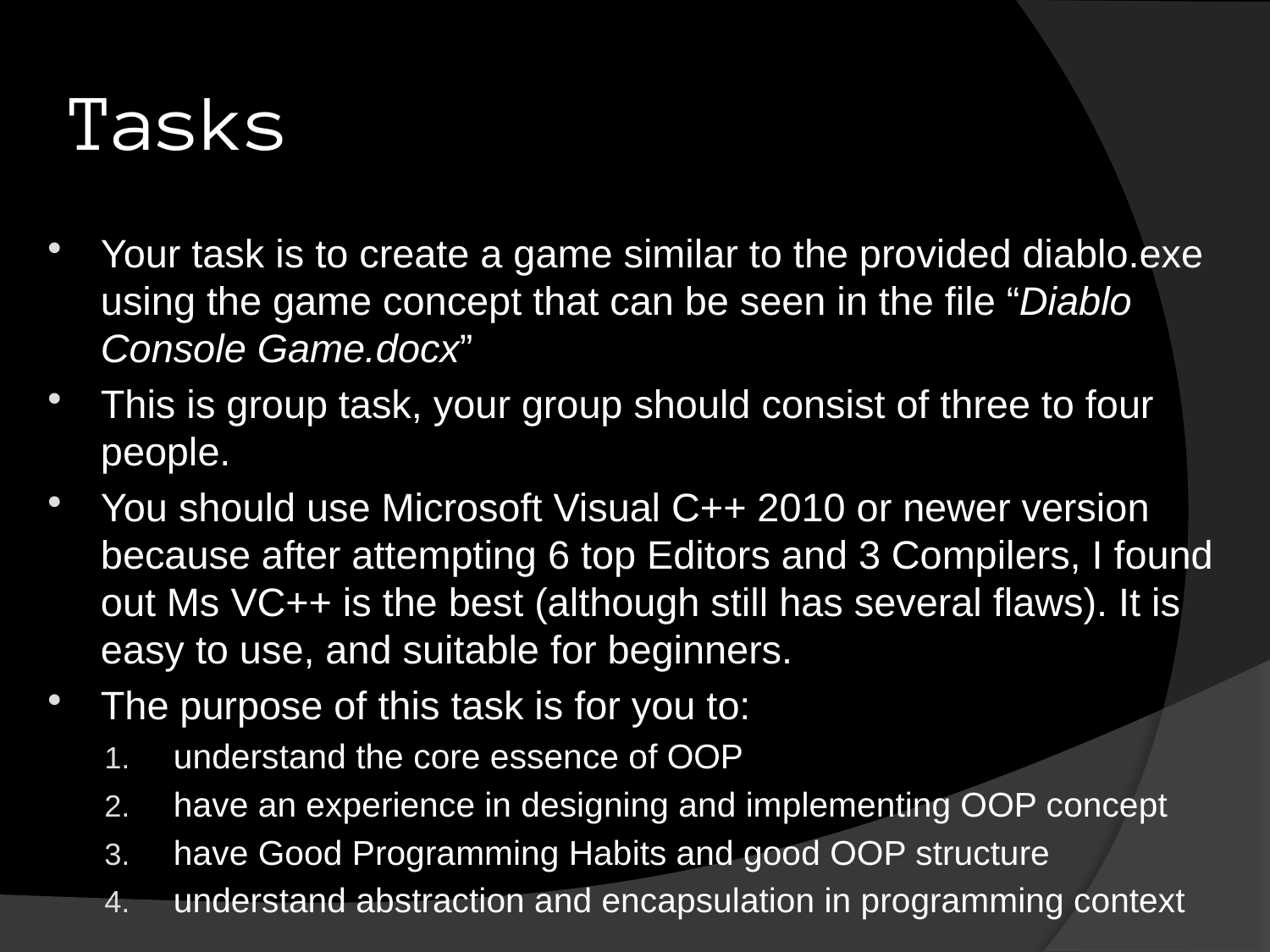

# Tasks
Your task is to create a game similar to the provided diablo.exe using the game concept that can be seen in the file “Diablo Console Game.docx”
This is group task, your group should consist of three to four people.
You should use Microsoft Visual C++ 2010 or newer version because after attempting 6 top Editors and 3 Compilers, I found out Ms VC++ is the best (although still has several flaws). It is easy to use, and suitable for beginners.
The purpose of this task is for you to:
understand the core essence of OOP
have an experience in designing and implementing OOP concept
have Good Programming Habits and good OOP structure
understand abstraction and encapsulation in programming context